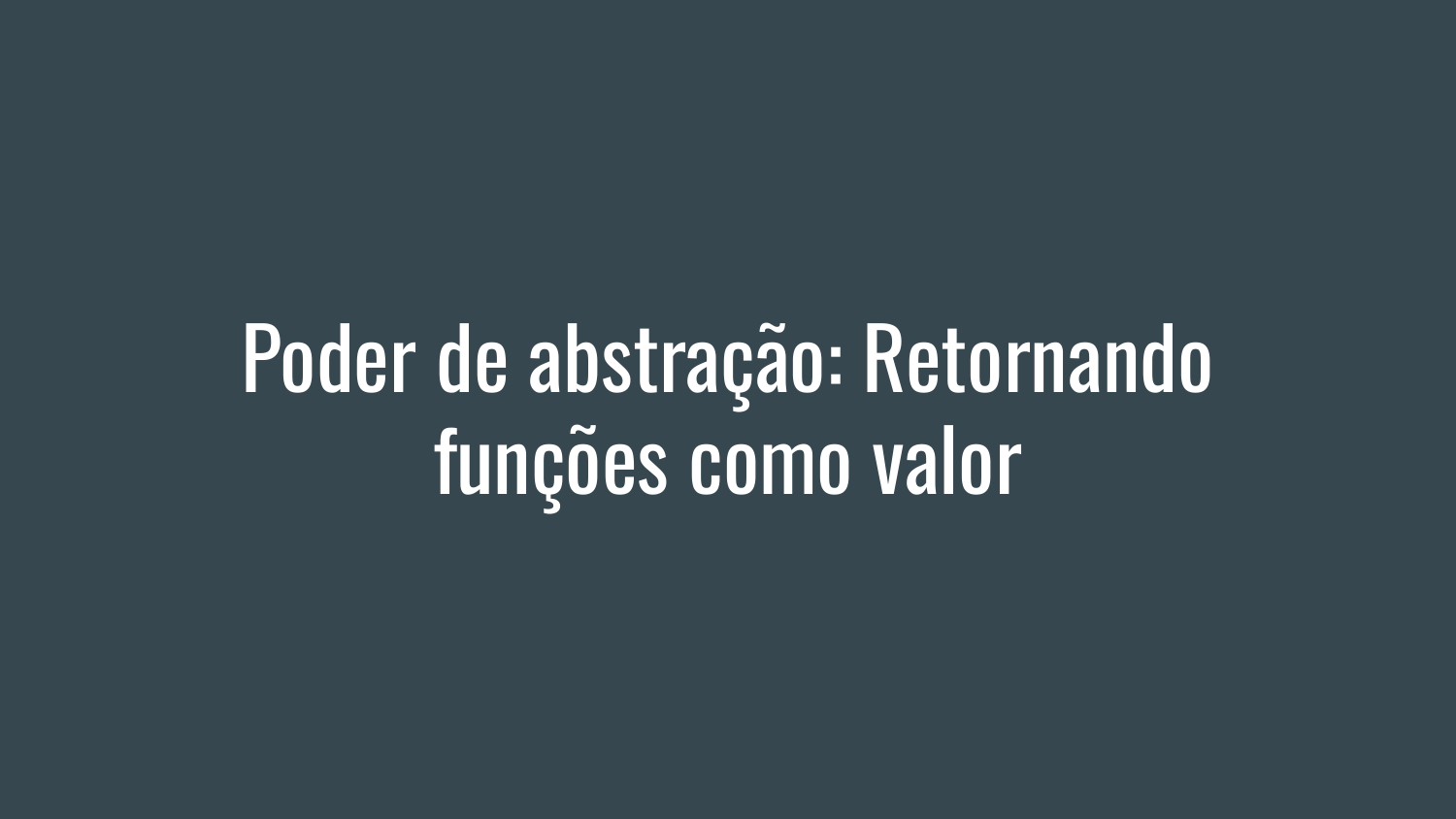

# Poder de abstração: Retornando funções como valor